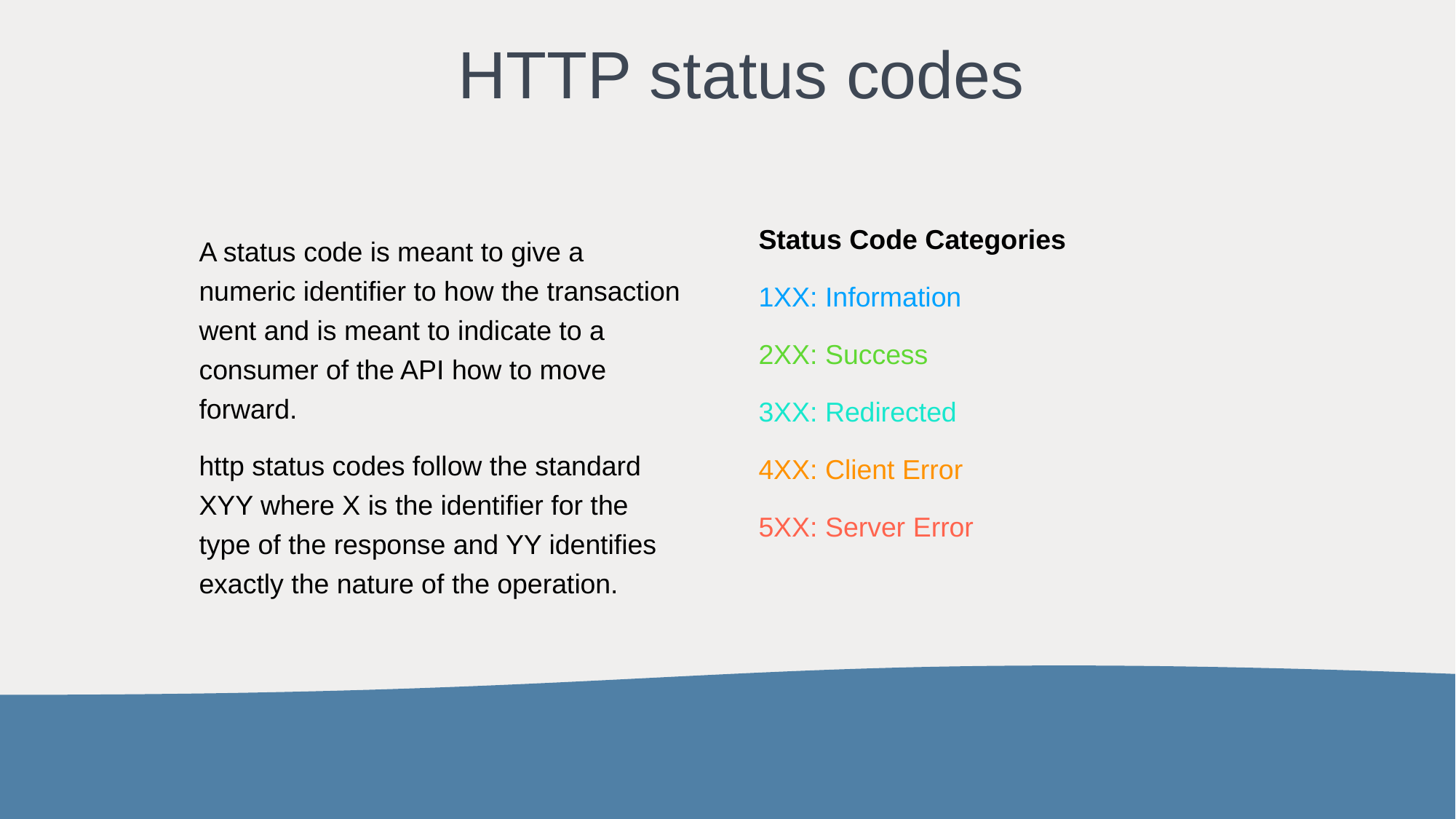

# HTTP status codes
Status Code Categories
1XX: Information
2XX: Success
3XX: Redirected
4XX: Client Error
5XX: Server Error
A status code is meant to give a numeric identifier to how the transaction went and is meant to indicate to a consumer of the API how to move forward.
http status codes follow the standard XYY where X is the identifier for the type of the response and YY identifies exactly the nature of the operation.